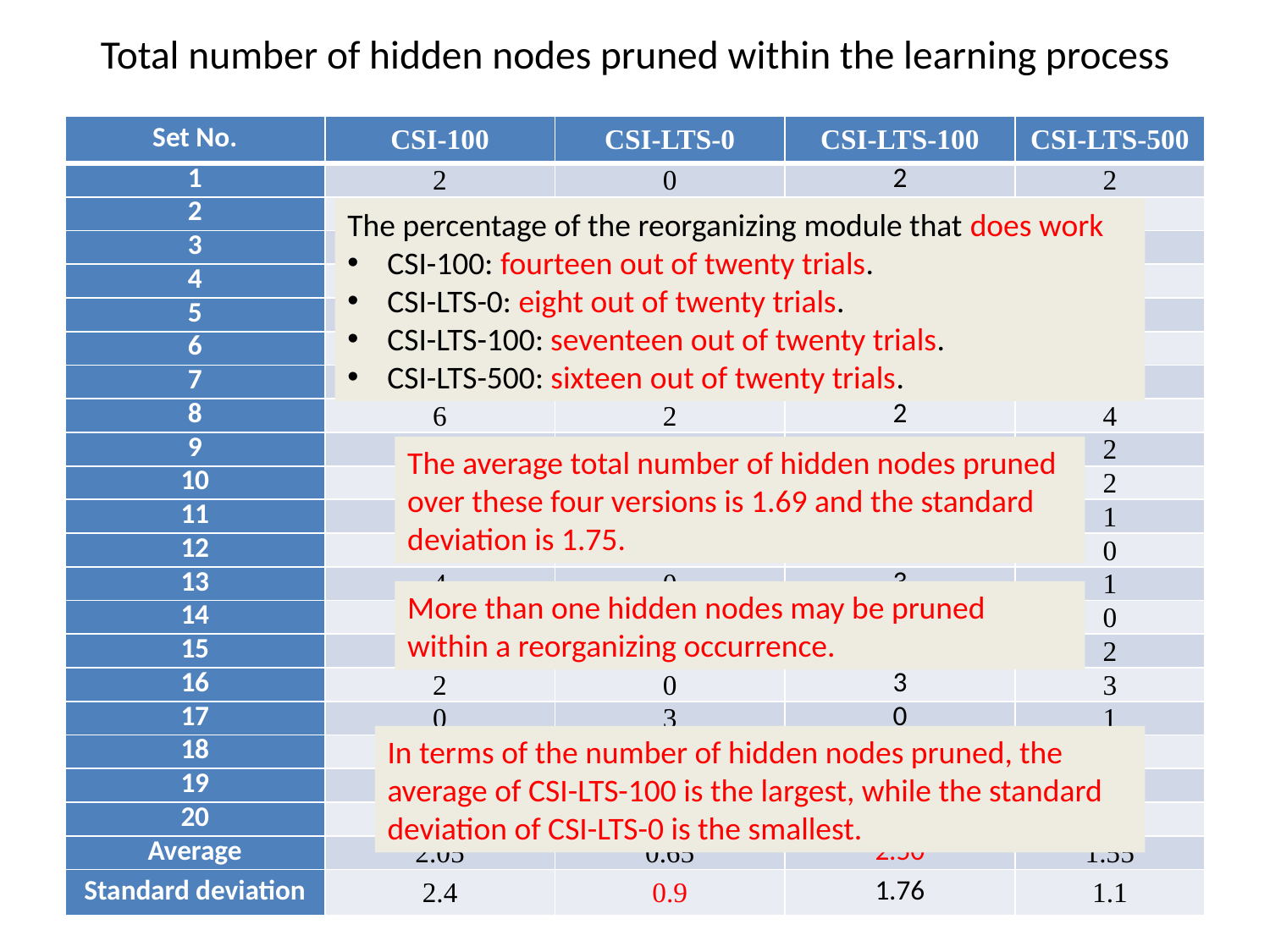

# Total number of hidden nodes pruned within the learning process
| Set No. | CSI-100 | CSI-LTS-0 | CSI-LTS-100 | CSI-LTS-500 |
| --- | --- | --- | --- | --- |
| 1 | 2 | 0 | 2 | 2 |
| 2 | 1 | 0 | 2 | 2 |
| 3 | 0 | 1 | 1 | 1 |
| 4 | 0 | 0 | 5 | 3 |
| 5 | 2 | 1 | 2 | 1 |
| 6 | 1 | 1 | 2 | 2 |
| 7 | 1 | 1 | 3 | 3 |
| 8 | 6 | 2 | 2 | 4 |
| 9 | 4 | 0 | 4 | 2 |
| 10 | 0 | 2 | 4 | 2 |
| 11 | 2 | 0 | 3 | 1 |
| 12 | 2 | 0 | 1 | 0 |
| 13 | 4 | 0 | 3 | 1 |
| 14 | 1 | 2 | 0 | 0 |
| 15 | 4 | 0 | 2 | 2 |
| 16 | 2 | 0 | 3 | 3 |
| 17 | 0 | 3 | 0 | 1 |
| 18 | 0 | 0 | 0 | 0 |
| 19 | 0 | 0 | 4 | 0 |
| 20 | 9 | 0 | 7 | 1 |
| Average | 2.05 | 0.65 | 2.50 | 1.55 |
| Standard deviation | 2.4 | 0.9 | 1.76 | 1.1 |
The percentage of the reorganizing module that does work
CSI-100: fourteen out of twenty trials.
CSI-LTS-0: eight out of twenty trials.
CSI-LTS-100: seventeen out of twenty trials.
CSI-LTS-500: sixteen out of twenty trials.
The average total number of hidden nodes pruned over these four versions is 1.69 and the standard deviation is 1.75.
More than one hidden nodes may be pruned within a reorganizing occurrence.
In terms of the number of hidden nodes pruned, the average of CSI-LTS-100 is the largest, while the standard deviation of CSI-LTS-0 is the smallest.